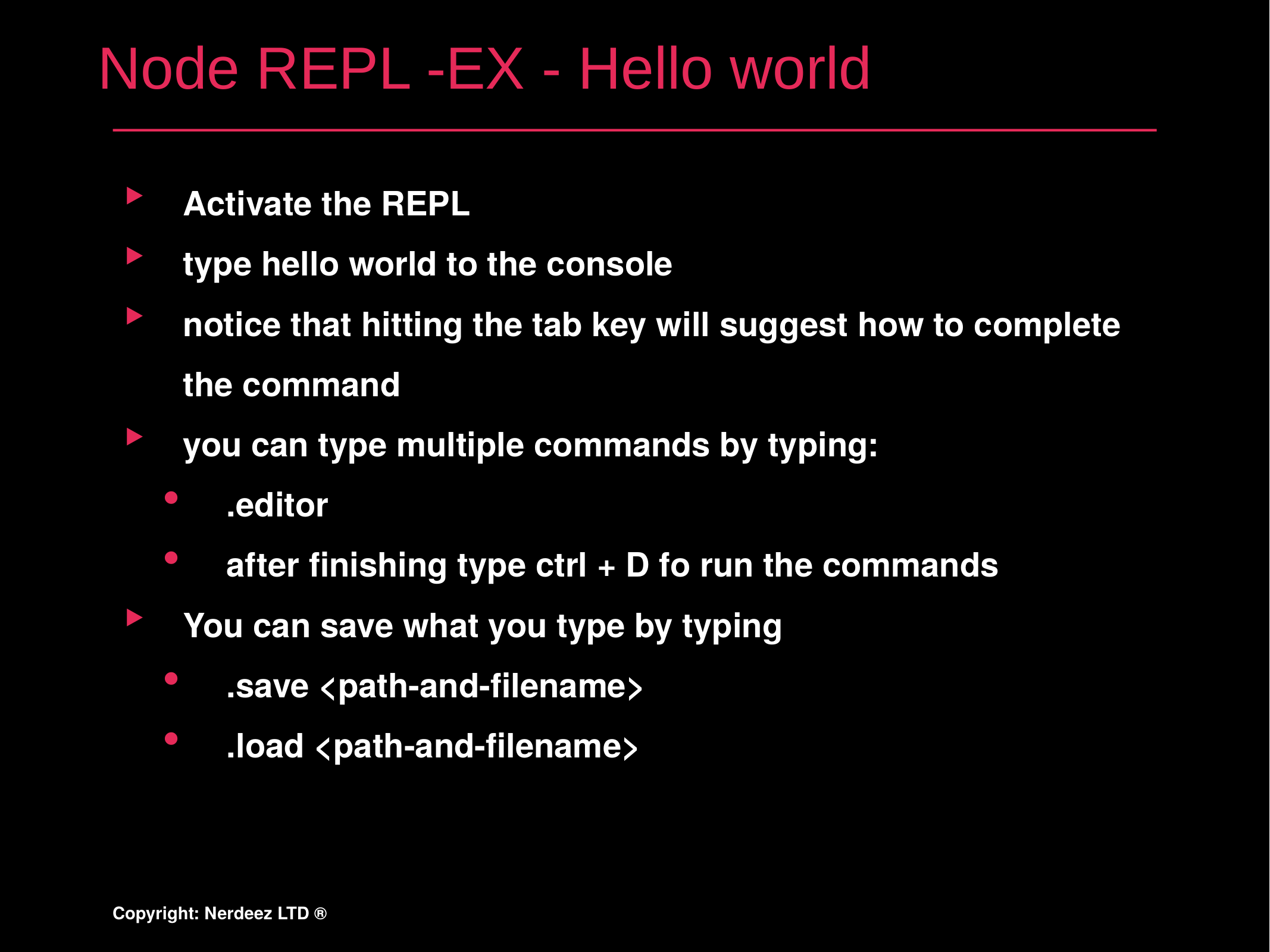

# Node REPL -EX - Hello world

Activate the REPL
type hello world to the console
notice that hitting the tab key will suggest how to complete the command
you can type multiple commands by typing:
.editor
after finishing type ctrl + D fo run the commands
You can save what you type by typing
.save <path-and-filename>
.load <path-and-filename>

Copyright: Nerdeez LTD ®